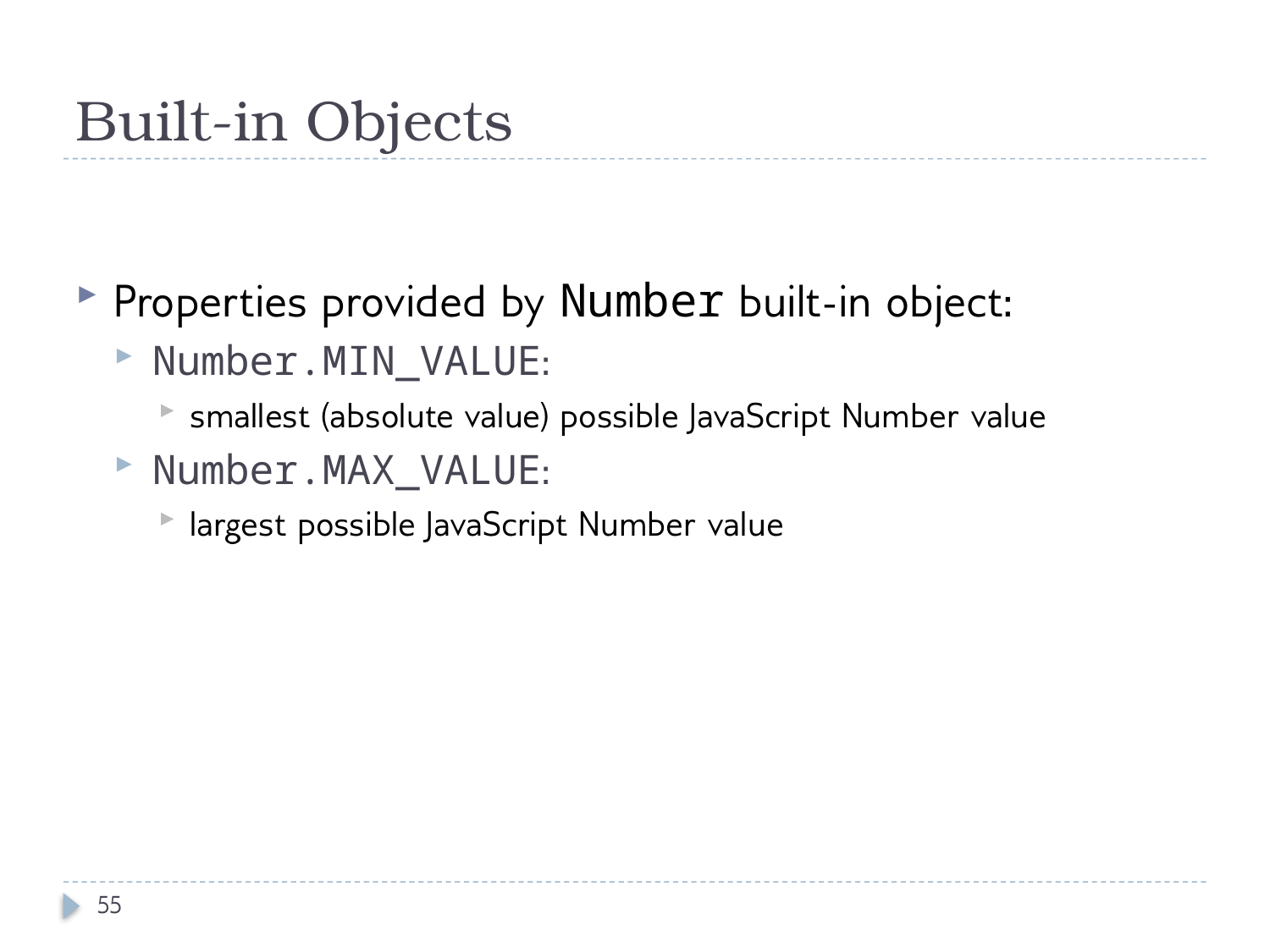

# Built-in Objects
Properties provided by Number built-in object:
Number.MIN_VALUE:
smallest (absolute value) possible JavaScript Number value
Number.MAX_VALUE:
largest possible JavaScript Number value
55